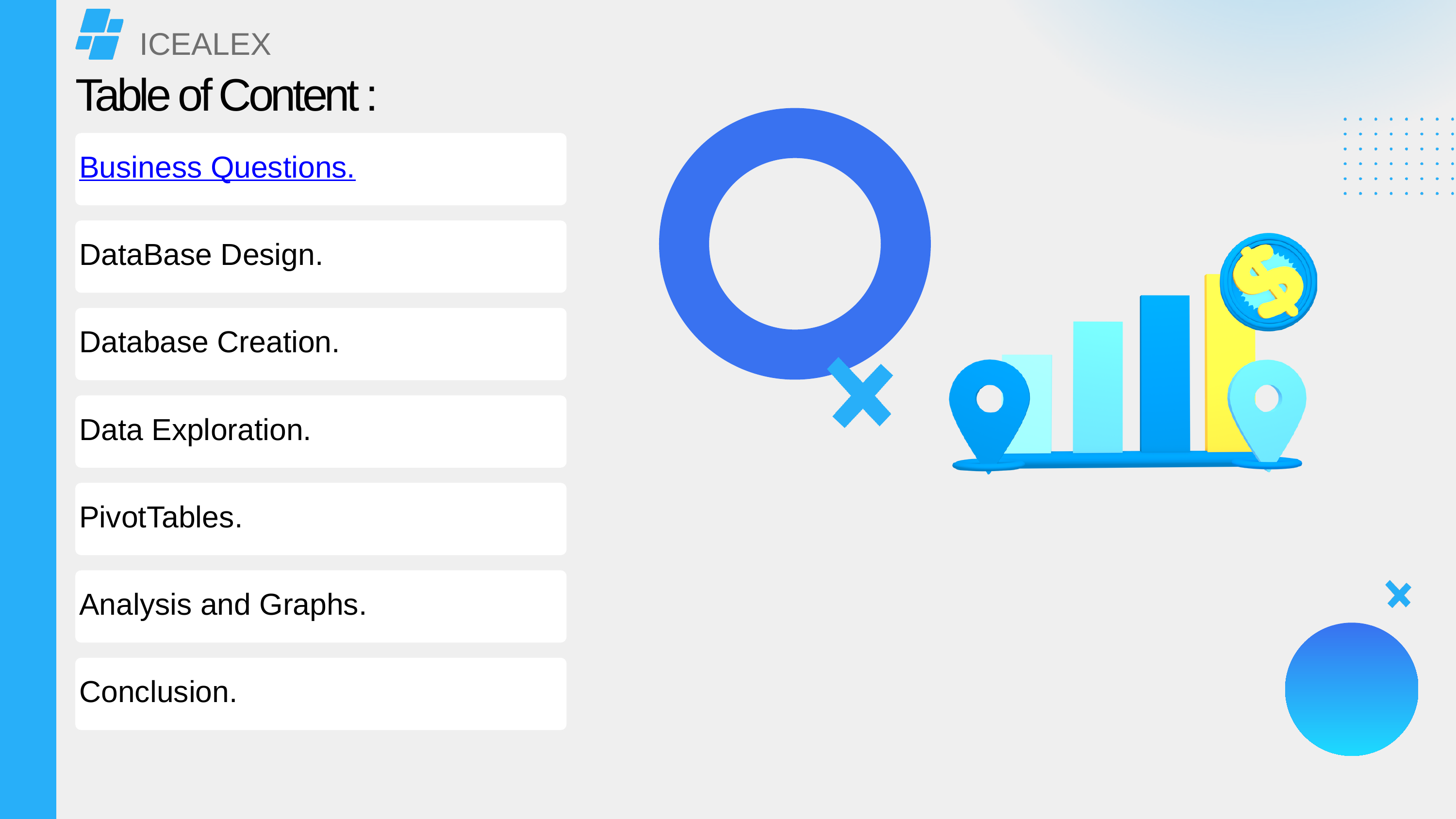

ICEALEX
Table of Content :

Business Questions.

DataBase Design.

Database Creation.

Data Exploration.

PivotTables.

Analysis and Graphs.

Conclusion.